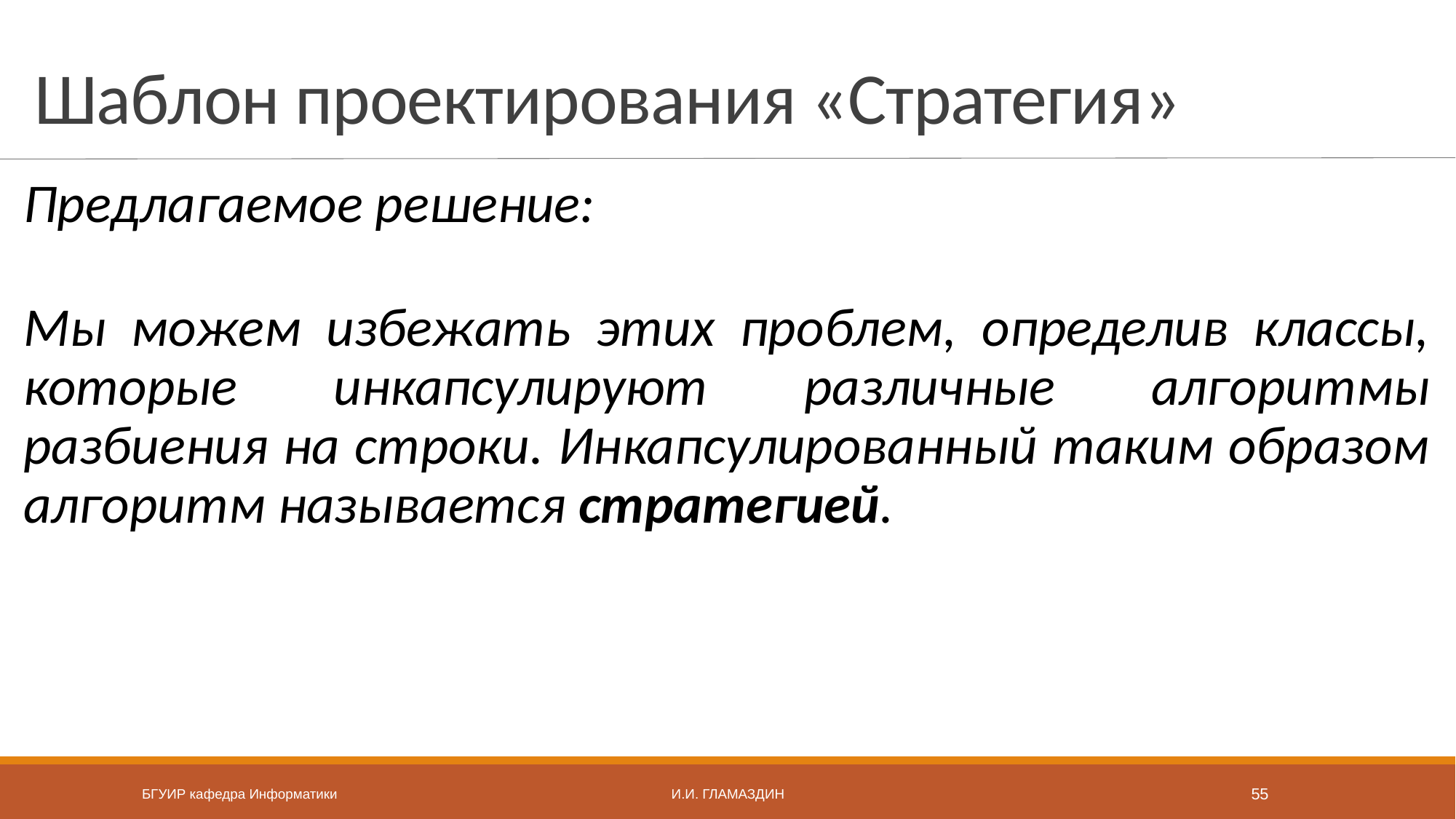

# Шаблон проектирования «Стратегия»
Предлагаемое решение:

Мы можем избежать этих проблем, определив классы, которые инкапсулируют различные алгоритмы разбиения на строки. Инкапсулированный таким образом алгоритм называется стратегией.
БГУИР кафедра Информатики
И.И. Гламаздин
55